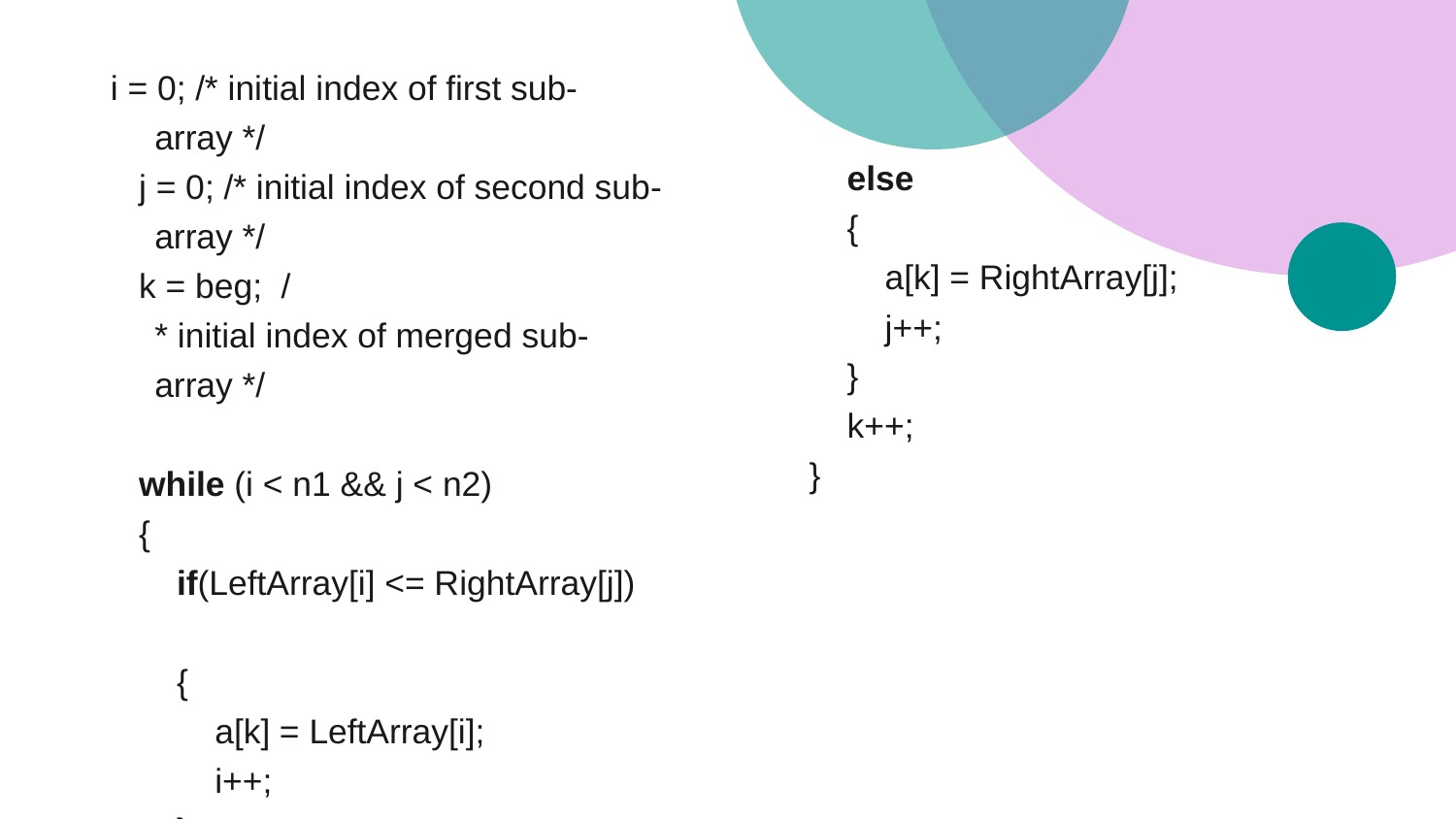

i = 0; /* initial index of first sub-array */
    j = 0; /* initial index of second sub-array */
    k = beg;  /* initial index of merged sub-array */

    while (i < n1 && j < n2)
    {
        if(LeftArray[i] <= RightArray[j])
        {
            a[k] = LeftArray[i];
            i++;
        }

        else
        {
            a[k] = RightArray[j];
            j++;
        }
        k++;
    }